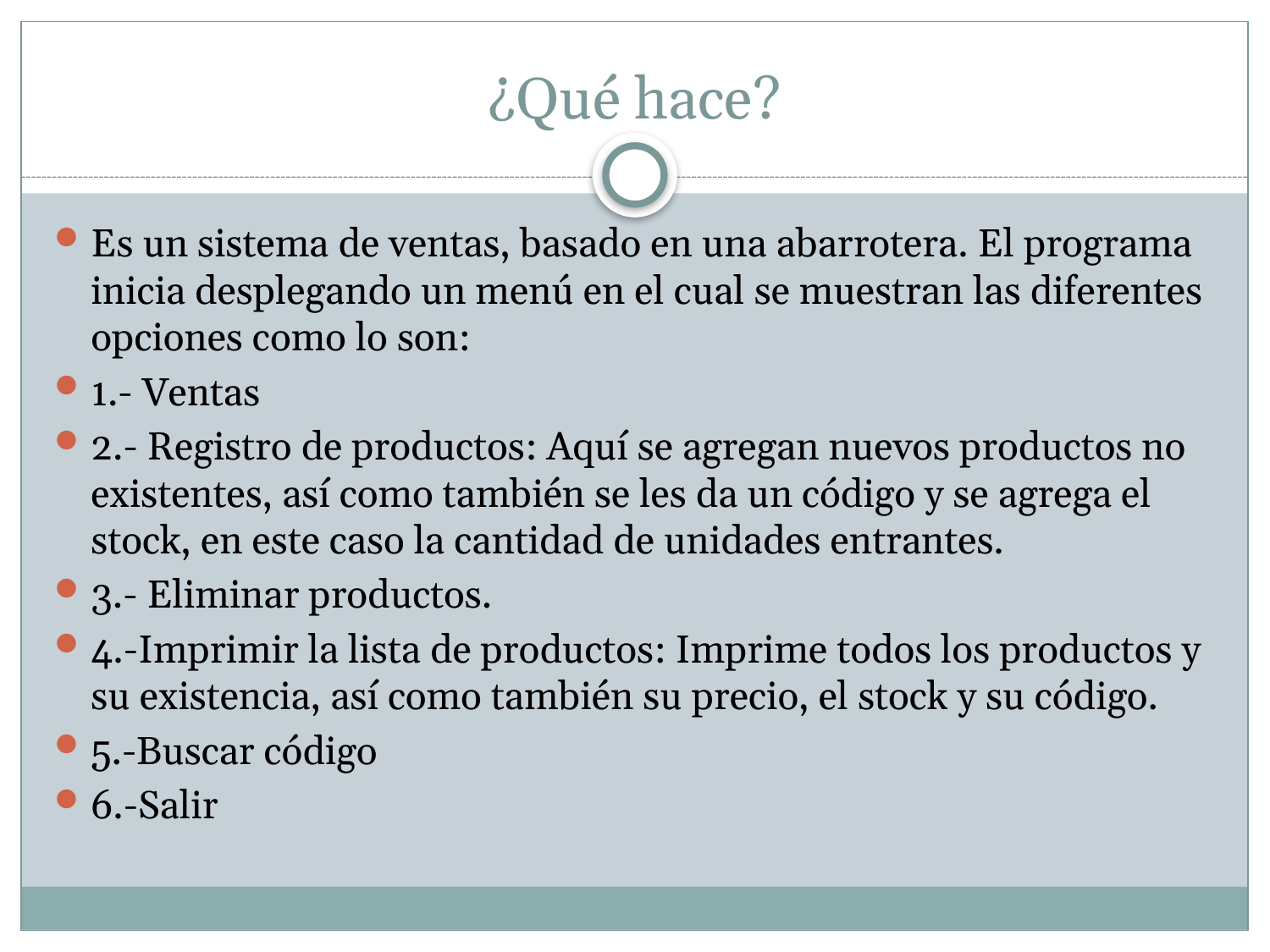

# ¿Qué hace?
Es un sistema de ventas, basado en una abarrotera. El programa inicia desplegando un menú en el cual se muestran las diferentes opciones como lo son:
1.- Ventas
2.- Registro de productos: Aquí se agregan nuevos productos no existentes, así como también se les da un código y se agrega el stock, en este caso la cantidad de unidades entrantes.
3.- Eliminar productos.
4.-Imprimir la lista de productos: Imprime todos los productos y su existencia, así como también su precio, el stock y su código.
5.-Buscar código
6.-Salir